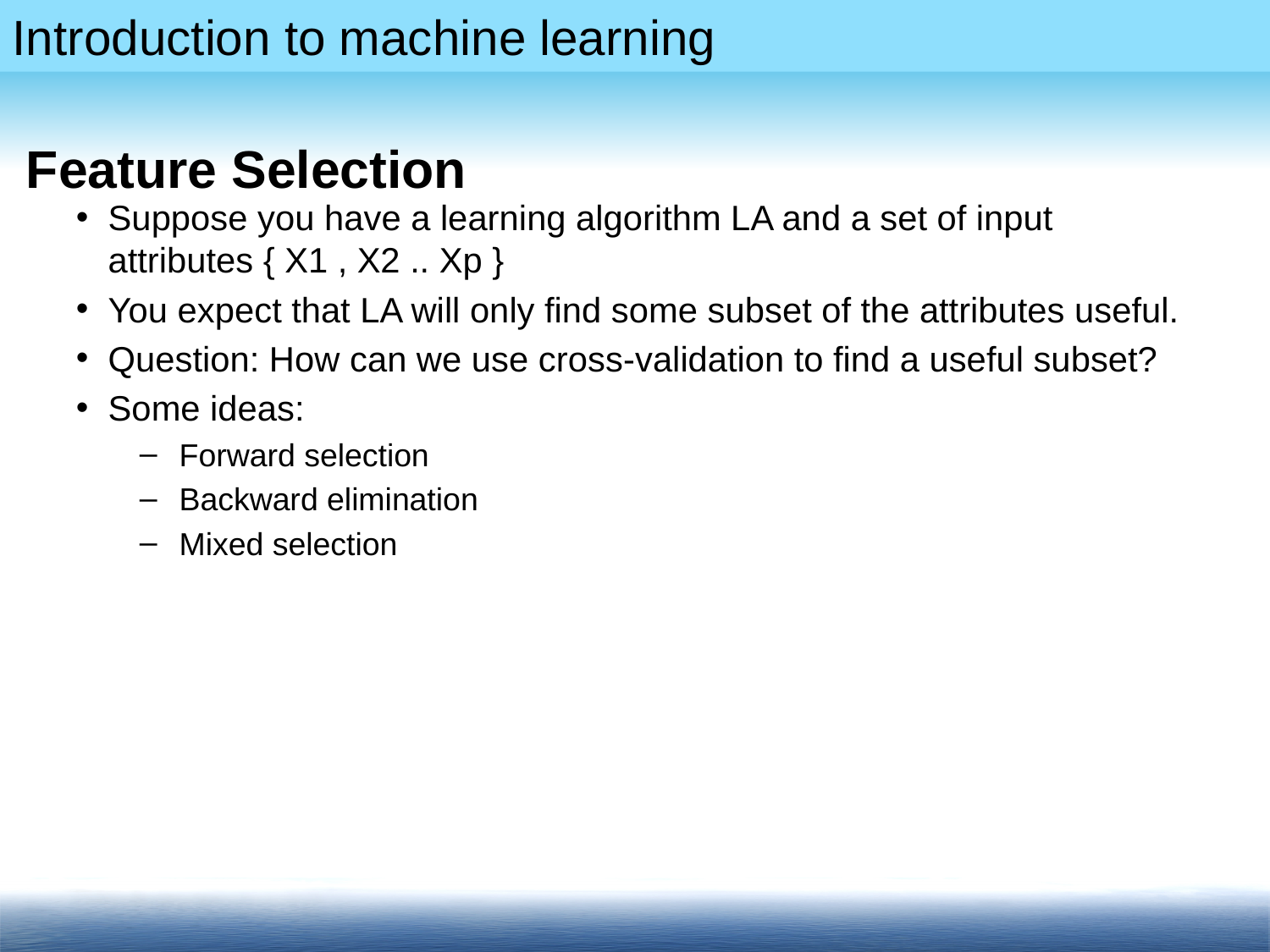

# Feature Selection
Suppose you have a learning algorithm LA and a set of input attributes { X1 , X2 .. Xp }
You expect that LA will only find some subset of the attributes useful.
Question: How can we use cross-validation to find a useful subset?
Some ideas:
Forward selection
Backward elimination
Mixed selection